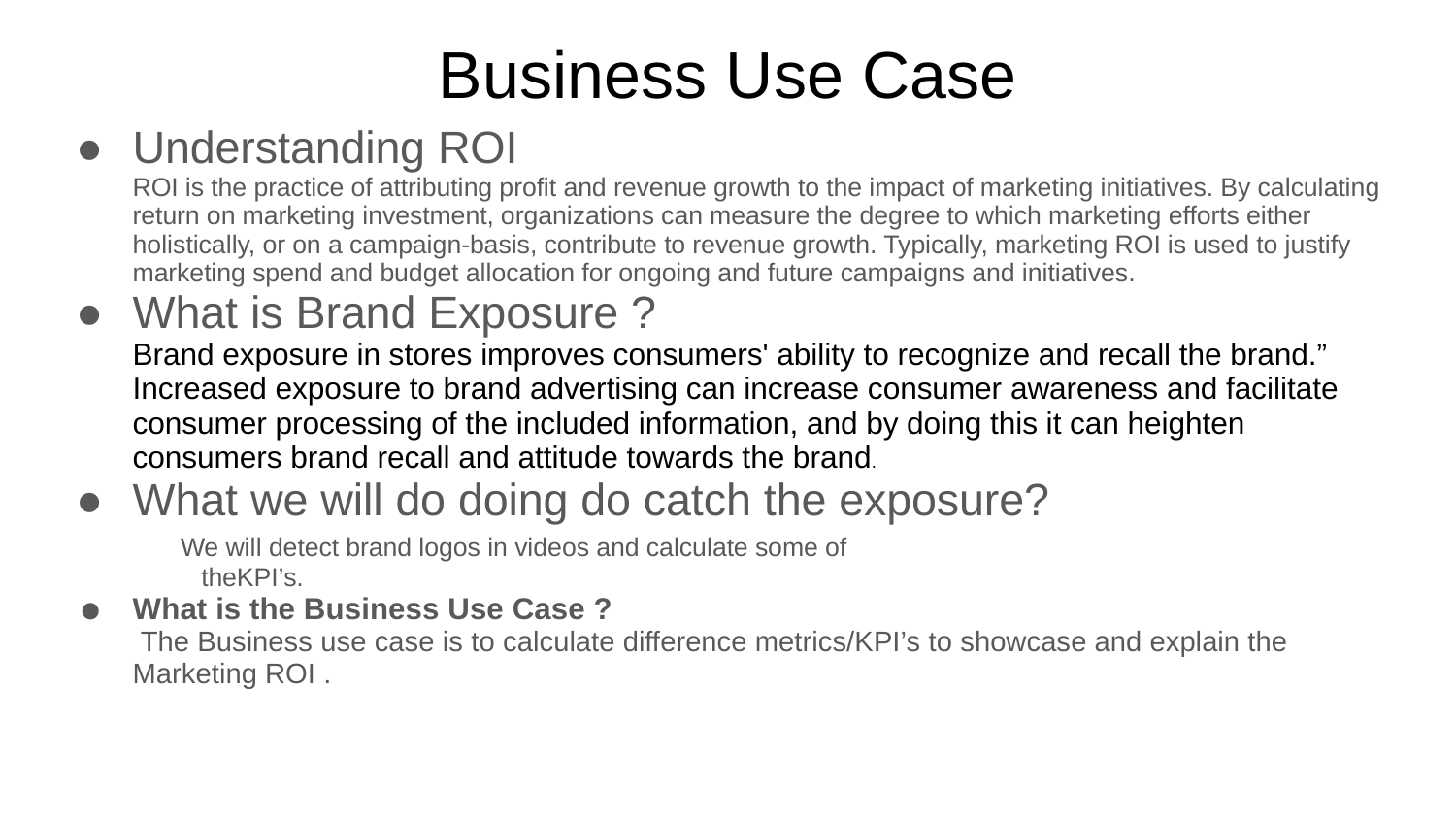

# Business Use Case
Understanding ROI
ROI is the practice of attributing profit and revenue growth to the impact of marketing initiatives. By calculating return on marketing investment, organizations can measure the degree to which marketing efforts either holistically, or on a campaign-basis, contribute to revenue growth. Typically, marketing ROI is used to justify marketing spend and budget allocation for ongoing and future campaigns and initiatives.
What is Brand Exposure ?
Brand exposure in stores improves consumers' ability to recognize and recall the brand.” Increased exposure to brand advertising can increase consumer awareness and facilitate consumer processing of the included information, and by doing this it can heighten consumers brand recall and attitude towards the brand.
What we will do doing do catch the exposure?
	We will detect brand logos in videos and calculate some of
theKPI’s.
What is the Business Use Case ?
 The Business use case is to calculate difference metrics/KPI’s to showcase and explain the Marketing ROI .